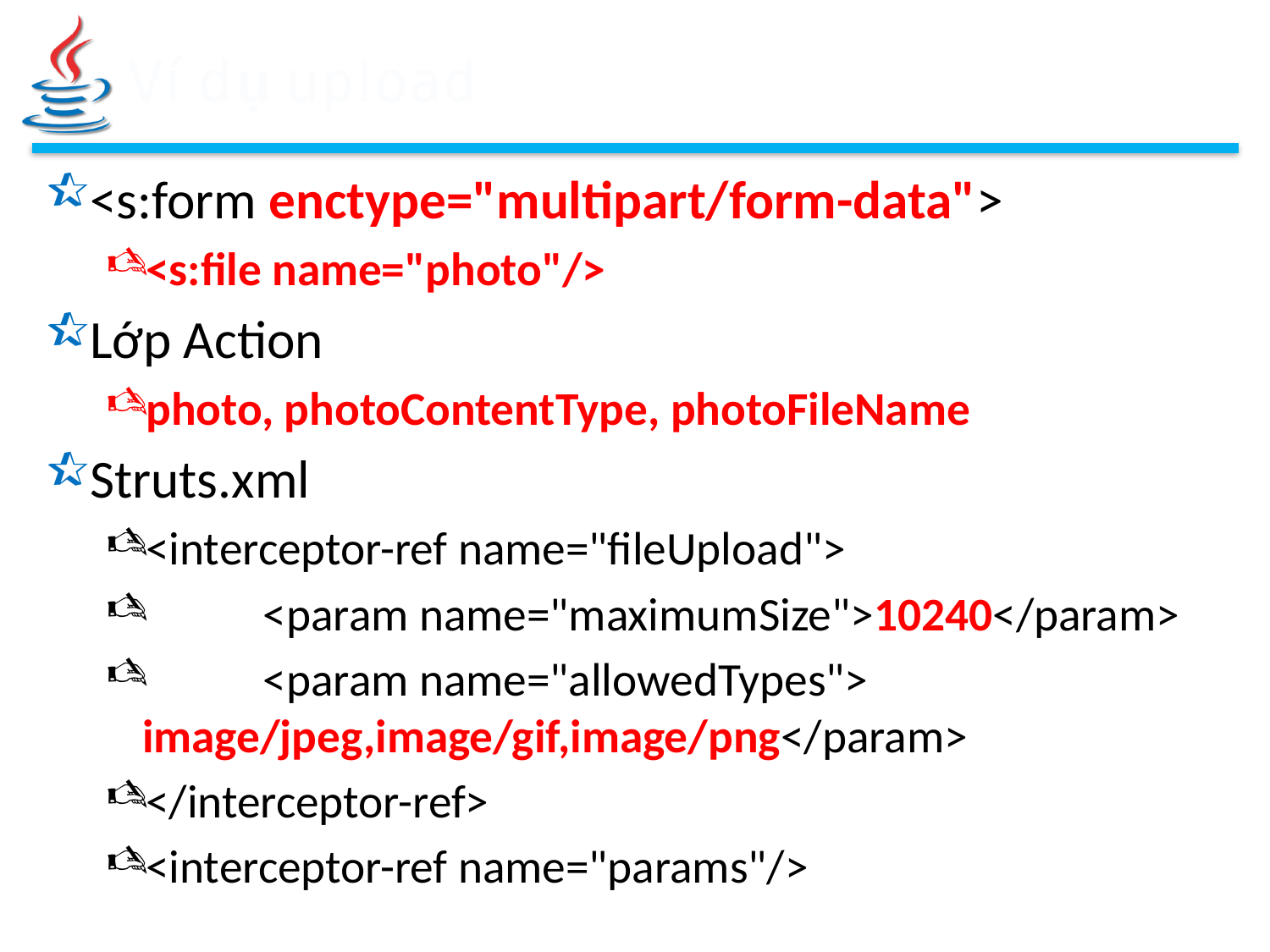

# Ví dụ upload
<s:form enctype="multipart/form-data">
<s:file name="photo"/>
Lớp Action
photo, photoContentType, photoFileName
Struts.xml
<interceptor-ref name="fileUpload">
	<param name="maximumSize">10240</param>
	<param name="allowedTypes"> image/jpeg,image/gif,image/png</param>
</interceptor-ref>
<interceptor-ref name="params"/>